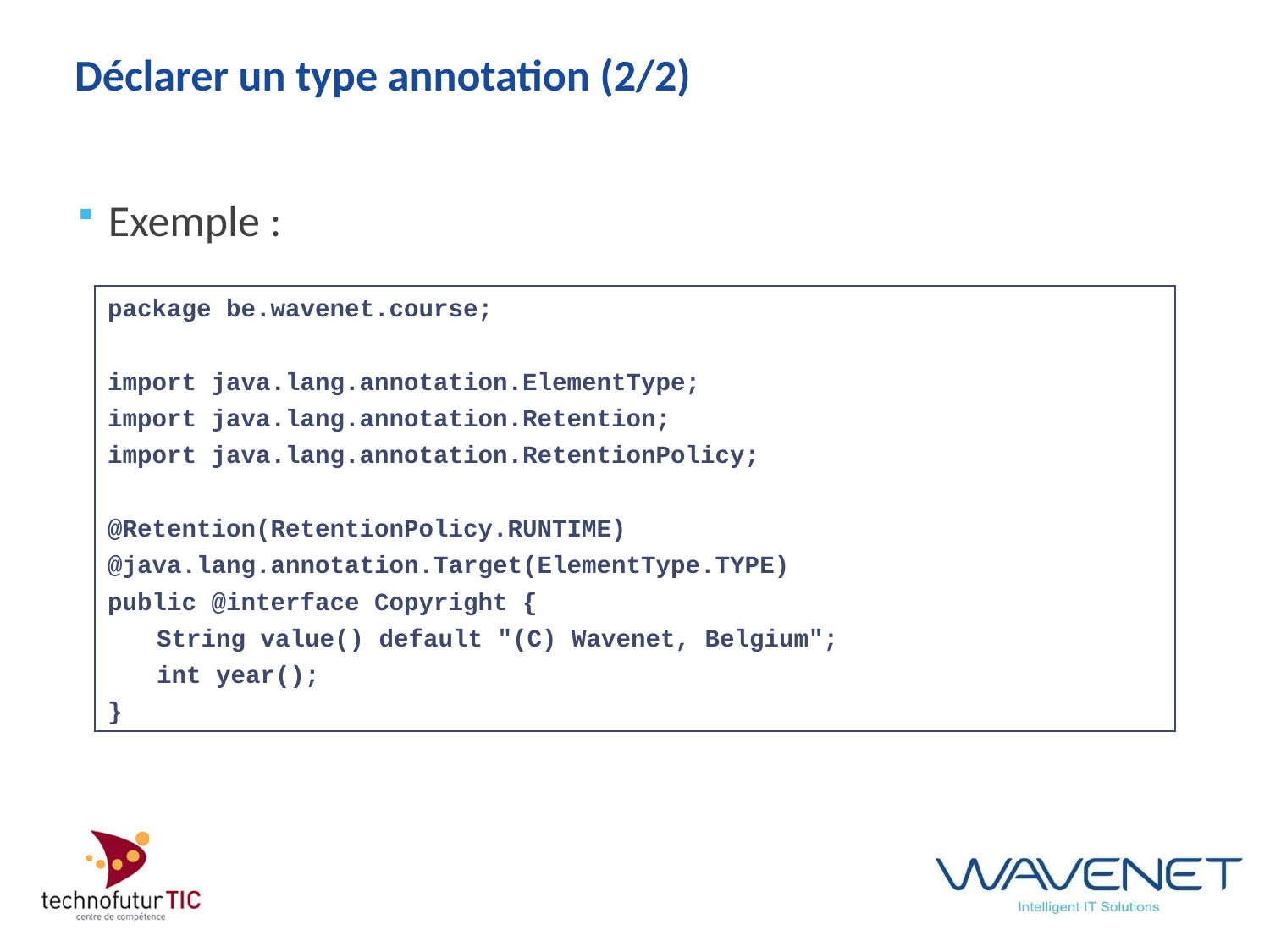

# Déclarer un type annotation (2/2)
Exemple :

package be.wavenet.course;

import java.lang.annotation.ElementType;
import java.lang.annotation.Retention;
import java.lang.annotation.RetentionPolicy;

@Retention(RetentionPolicy.RUNTIME)
@java.lang.annotation.Target(ElementType.TYPE)
public @interface Copyright {
	String value() default "(C) Wavenet, Belgium";
	int year();
}